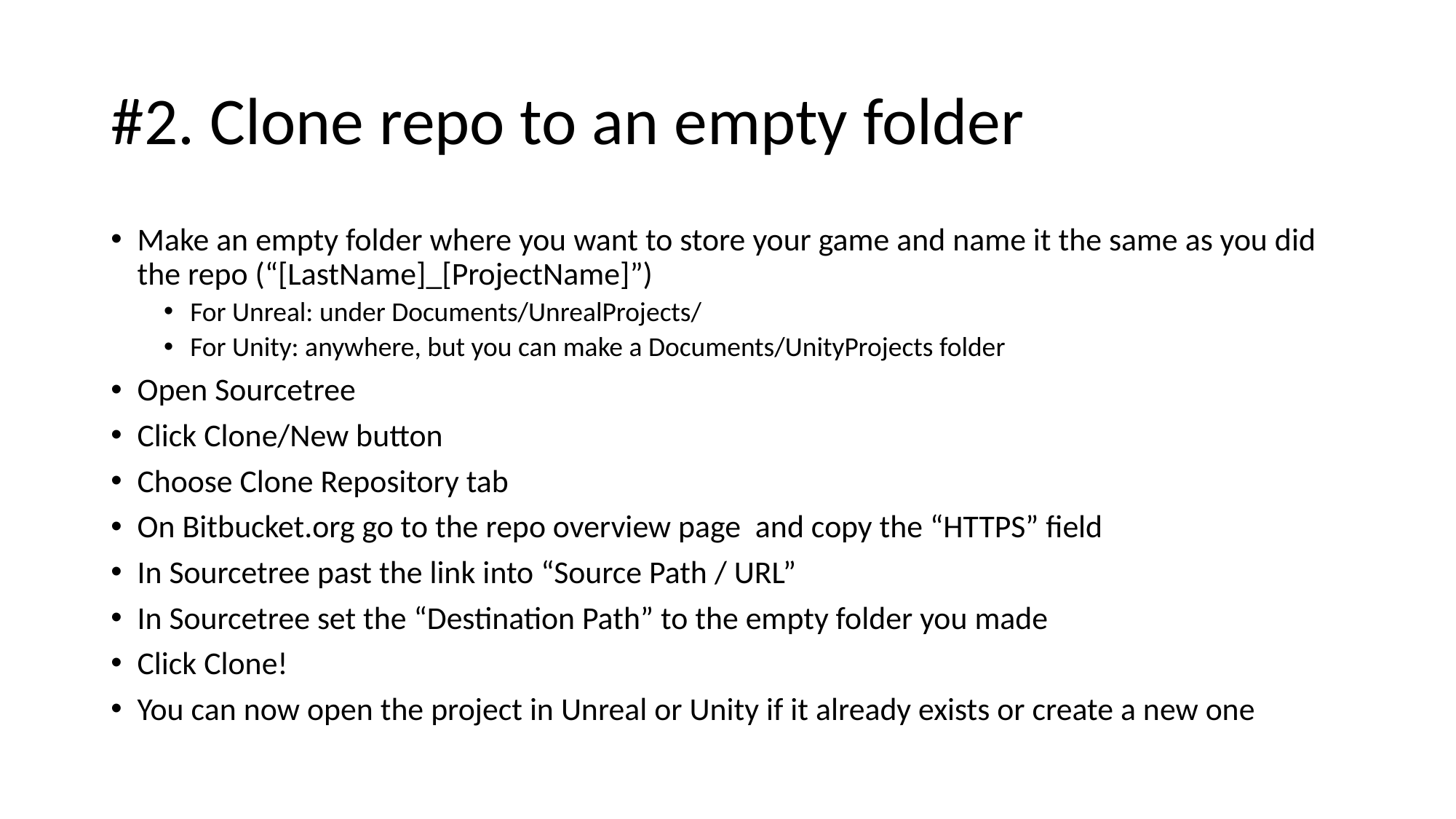

# #2. Clone repo to an empty folder
Make an empty folder where you want to store your game and name it the same as you did the repo (“[LastName]_[ProjectName]”)
For Unreal: under Documents/UnrealProjects/
For Unity: anywhere, but you can make a Documents/UnityProjects folder
Open Sourcetree
Click Clone/New button
Choose Clone Repository tab
On Bitbucket.org go to the repo overview page  and copy the “HTTPS” field
In Sourcetree past the link into “Source Path / URL”
In Sourcetree set the “Destination Path” to the empty folder you made
Click Clone!
You can now open the project in Unreal or Unity if it already exists or create a new one